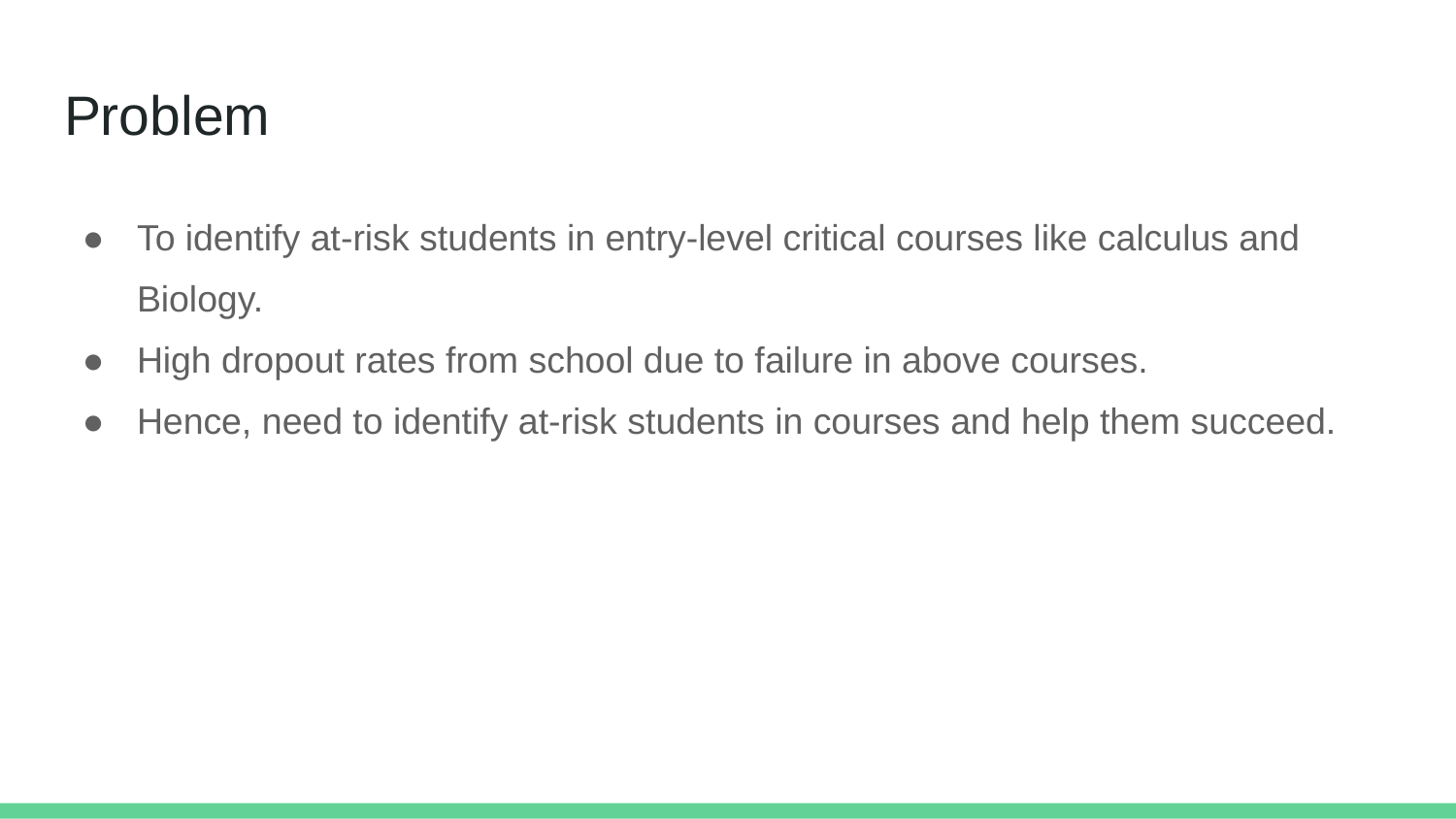

# Problem
To identify at-risk students in entry-level critical courses like calculus and Biology.
High dropout rates from school due to failure in above courses.
Hence, need to identify at-risk students in courses and help them succeed.